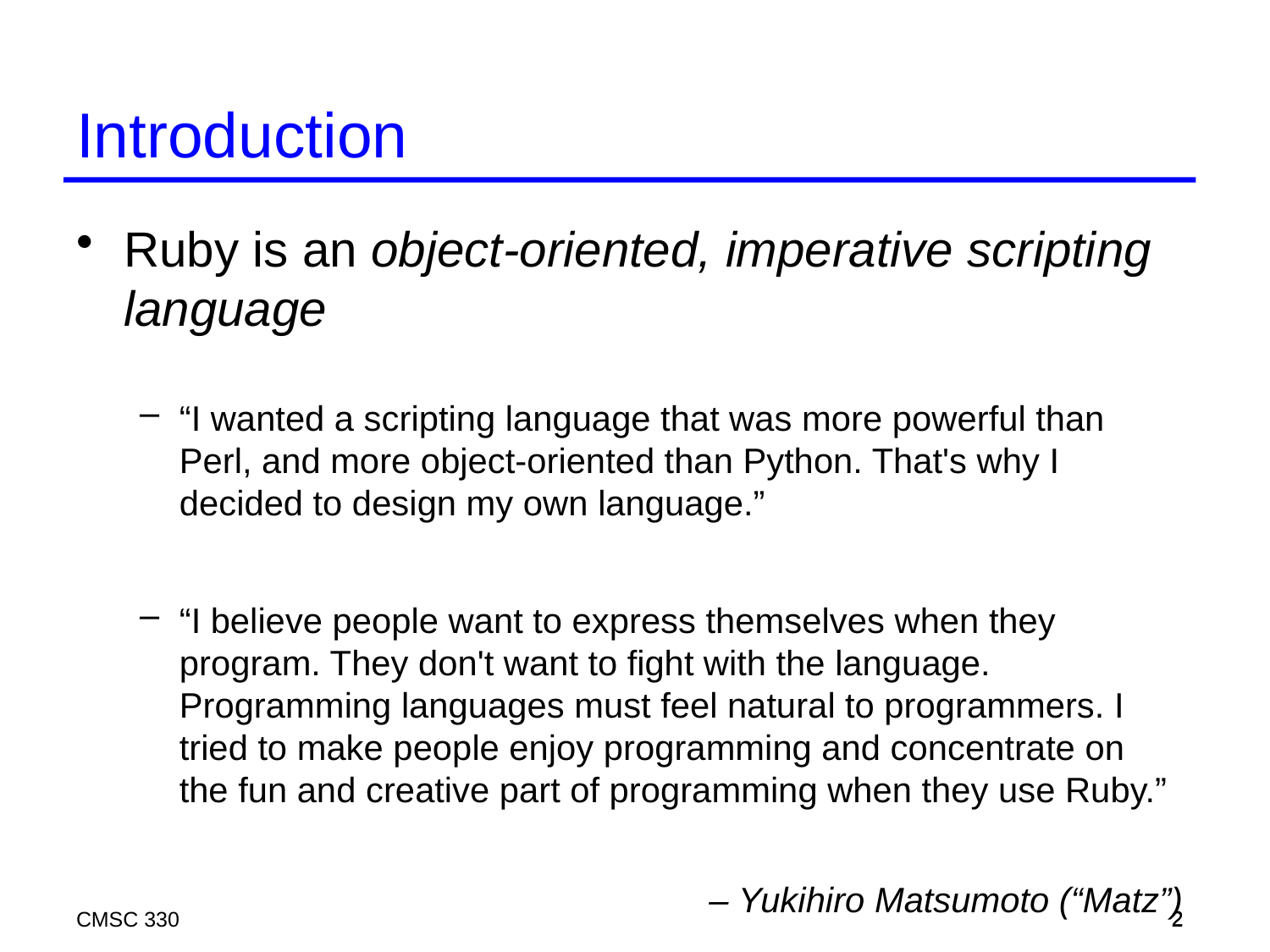

# Introduction
Ruby is an object-oriented, imperative scripting language

“I wanted a scripting language that was more powerful than Perl, and more object-oriented than Python. That's why I decided to design my own language.”

“I believe people want to express themselves when they program. They don't want to fight with the language. Programming languages must feel natural to programmers. I tried to make people enjoy programming and concentrate on the fun and creative part of programming when they use Ruby.”

– Yukihiro Matsumoto (“Matz”)

CMSC 330
2
2